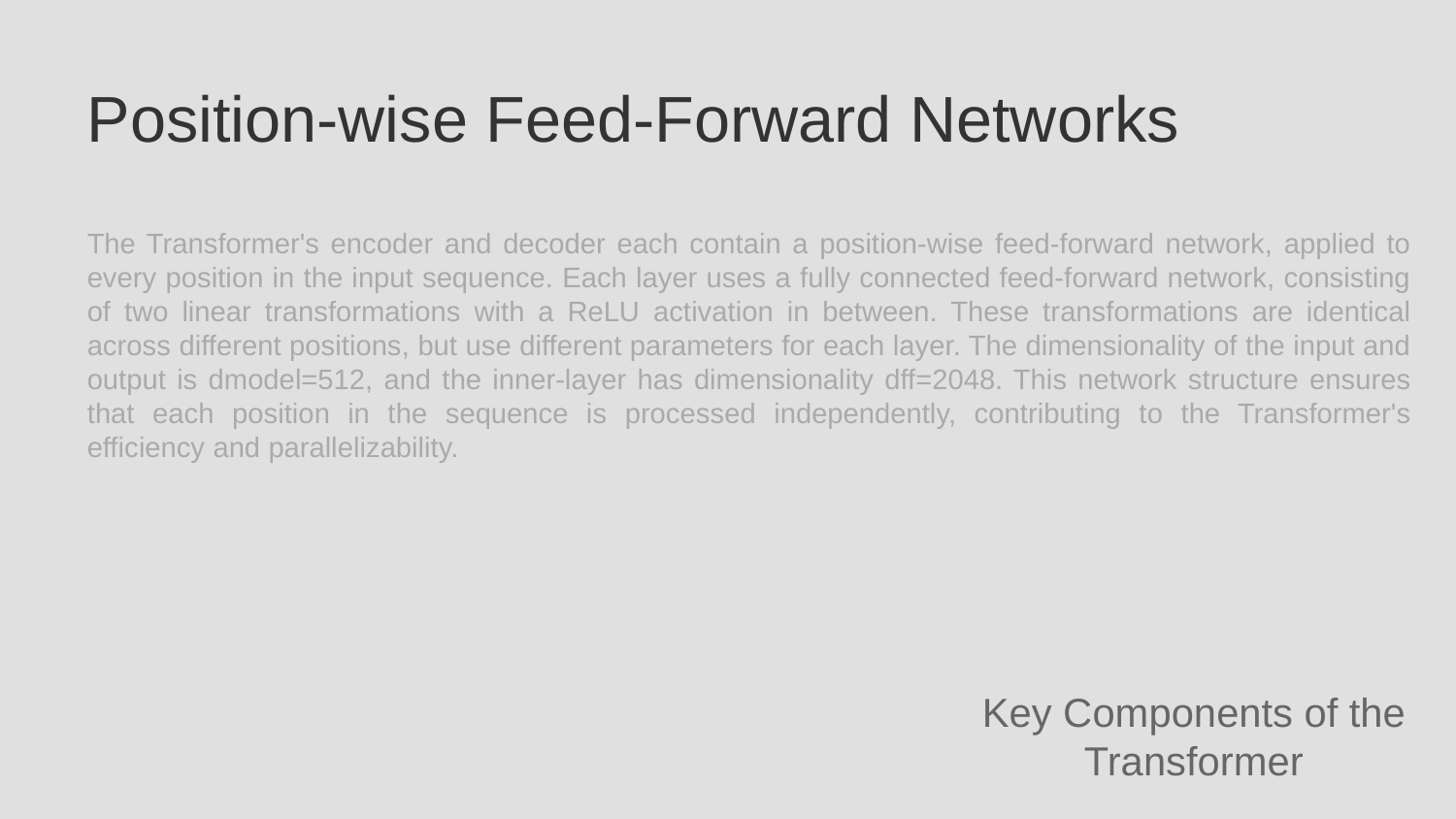

Position-wise Feed-Forward Networks
The Transformer's encoder and decoder each contain a position-wise feed-forward network, applied to every position in the input sequence. Each layer uses a fully connected feed-forward network, consisting of two linear transformations with a ReLU activation in between. These transformations are identical across different positions, but use different parameters for each layer. The dimensionality of the input and output is dmodel=512, and the inner-layer has dimensionality dff=2048. This network structure ensures that each position in the sequence is processed independently, contributing to the Transformer's efficiency and parallelizability.
Key Components of the Transformer